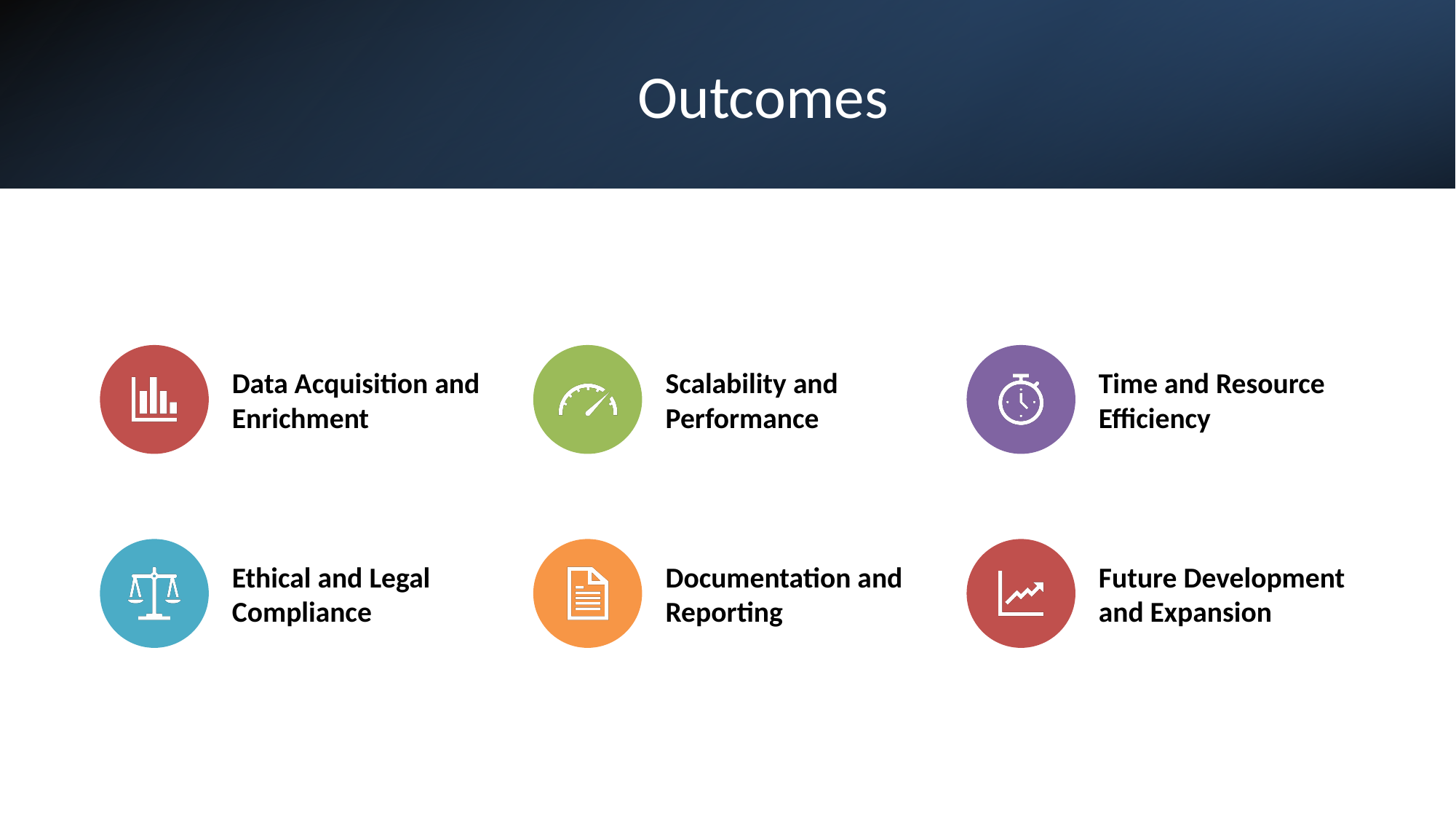

# Outcomes
Data Acquisition and Enrichment
Scalability and Performance
Time and Resource Efficiency
Ethical and Legal Compliance
Documentation and Reporting
Future Development and Expansion